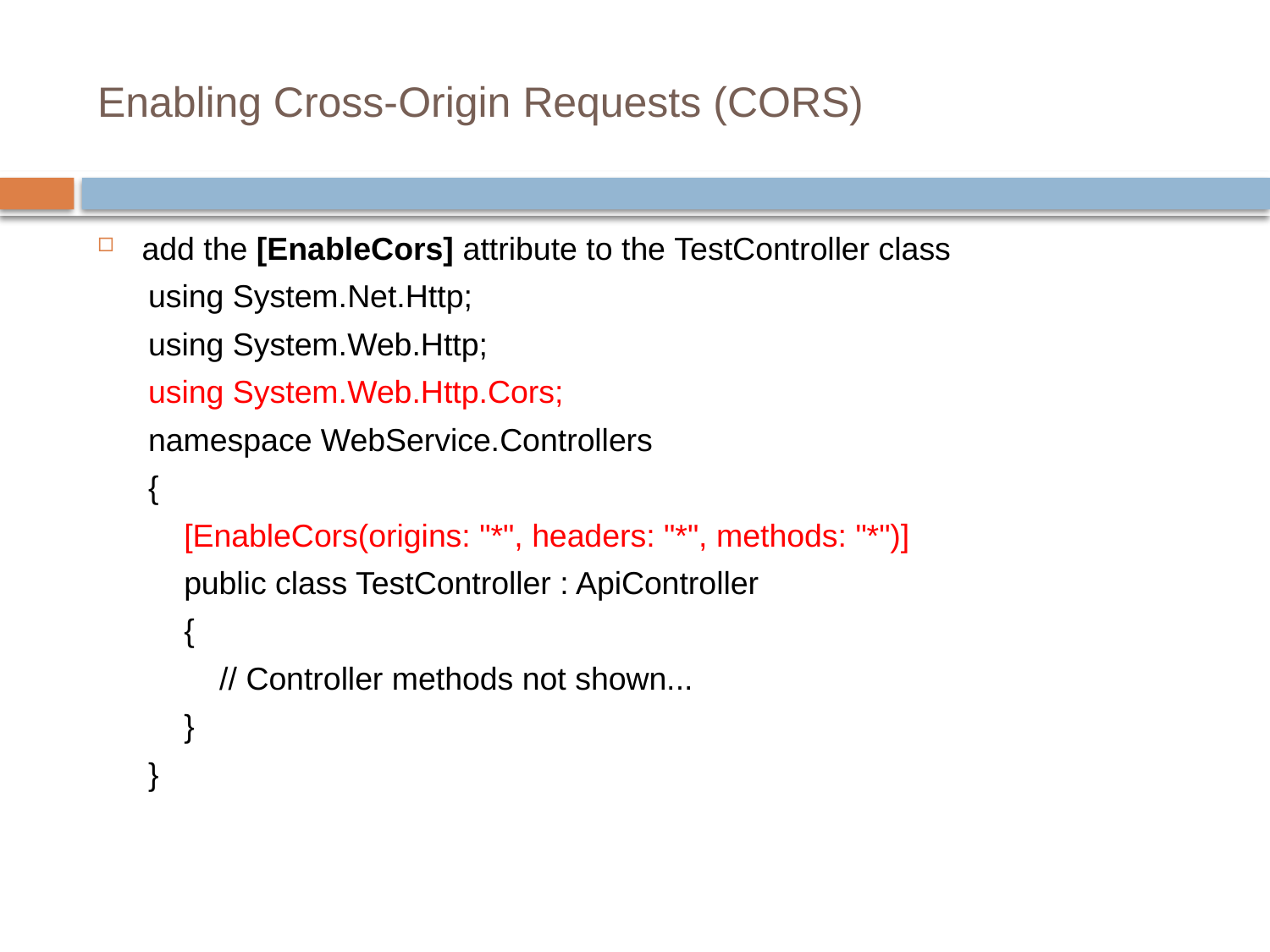

# Enabling Cross-Origin Requests (CORS)
add the [EnableCors] attribute to the TestController class
using System.Net.Http;
using System.Web.Http;
using System.Web.Http.Cors;
namespace WebService.Controllers
{
    [EnableCors(origins: "*", headers: "*", methods: "*")]
    public class TestController : ApiController
    {
        // Controller methods not shown...
    }
}